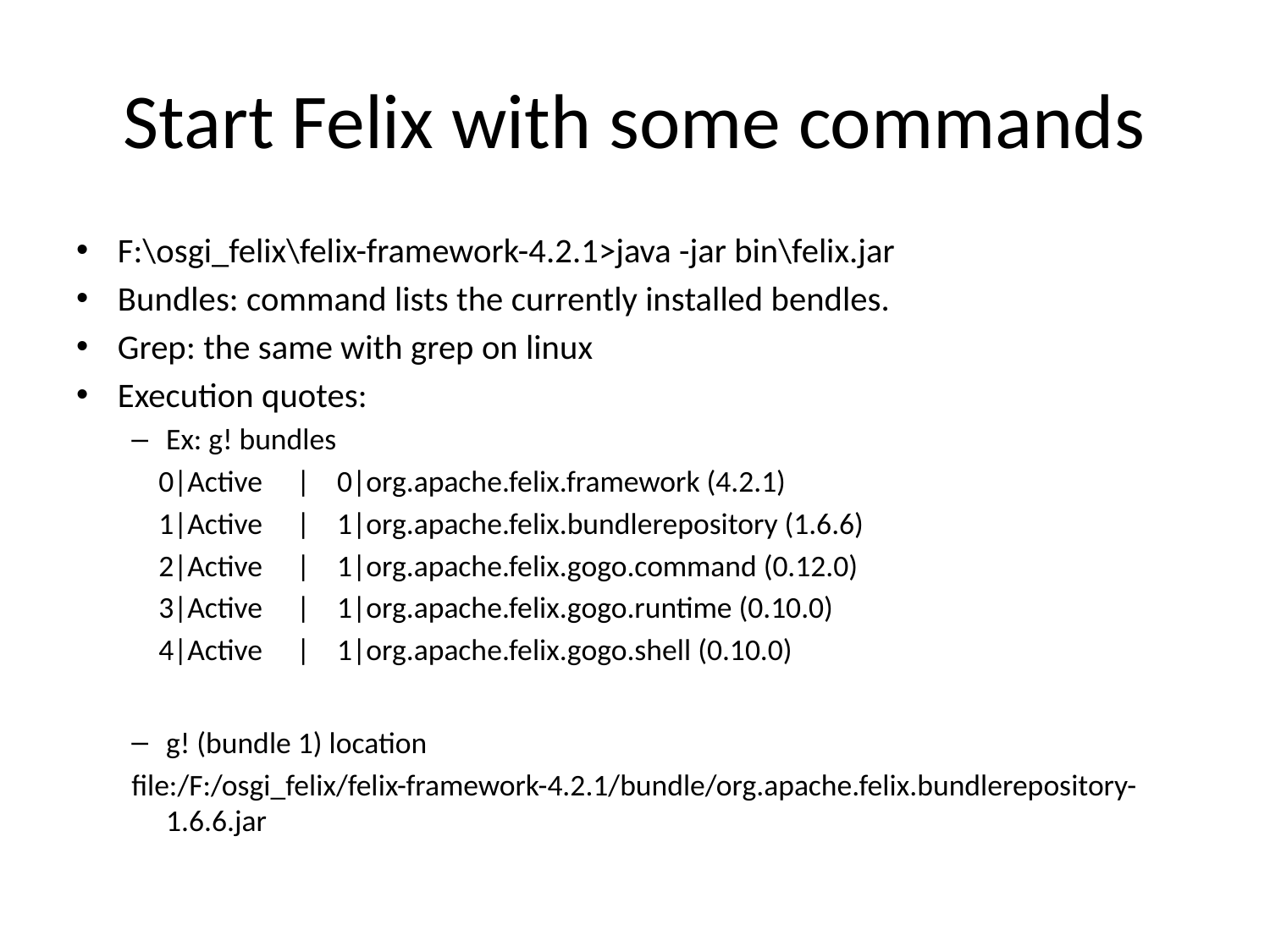

# Start Felix with some commands
F:\osgi_felix\felix-framework-4.2.1>java -jar bin\felix.jar
Bundles: command lists the currently installed bendles.
Grep: the same with grep on linux
Execution quotes:
Ex: g! bundles
    0|Active     |    0|org.apache.felix.framework (4.2.1)
    1|Active     |    1|org.apache.felix.bundlerepository (1.6.6)
    2|Active     |    1|org.apache.felix.gogo.command (0.12.0)
    3|Active     |    1|org.apache.felix.gogo.runtime (0.10.0)
    4|Active     |    1|org.apache.felix.gogo.shell (0.10.0)

g! (bundle 1) location
file:/F:/osgi_felix/felix-framework-4.2.1/bundle/org.apache.felix.bundlerepository-1.6.6.jar